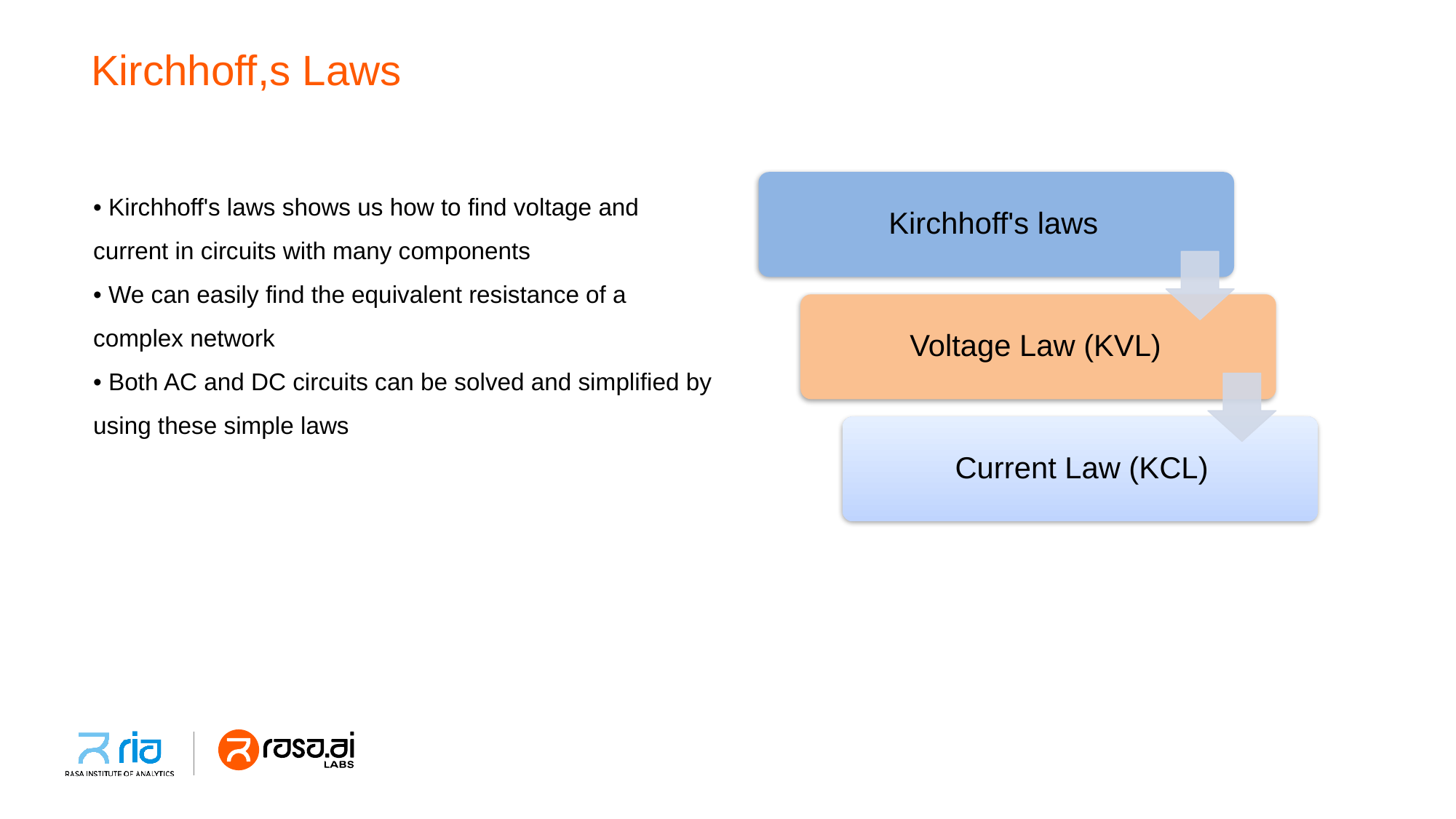

# Kirchhoff,s Laws
• Kirchhoff's laws shows us how to find voltage and current in circuits with many components
• We can easily find the equivalent resistance of a complex network
• Both AC and DC circuits can be solved and simplified by using these simple laws
Kirchhoff's laws
Voltage Law (KVL)
Current Law (KCL)